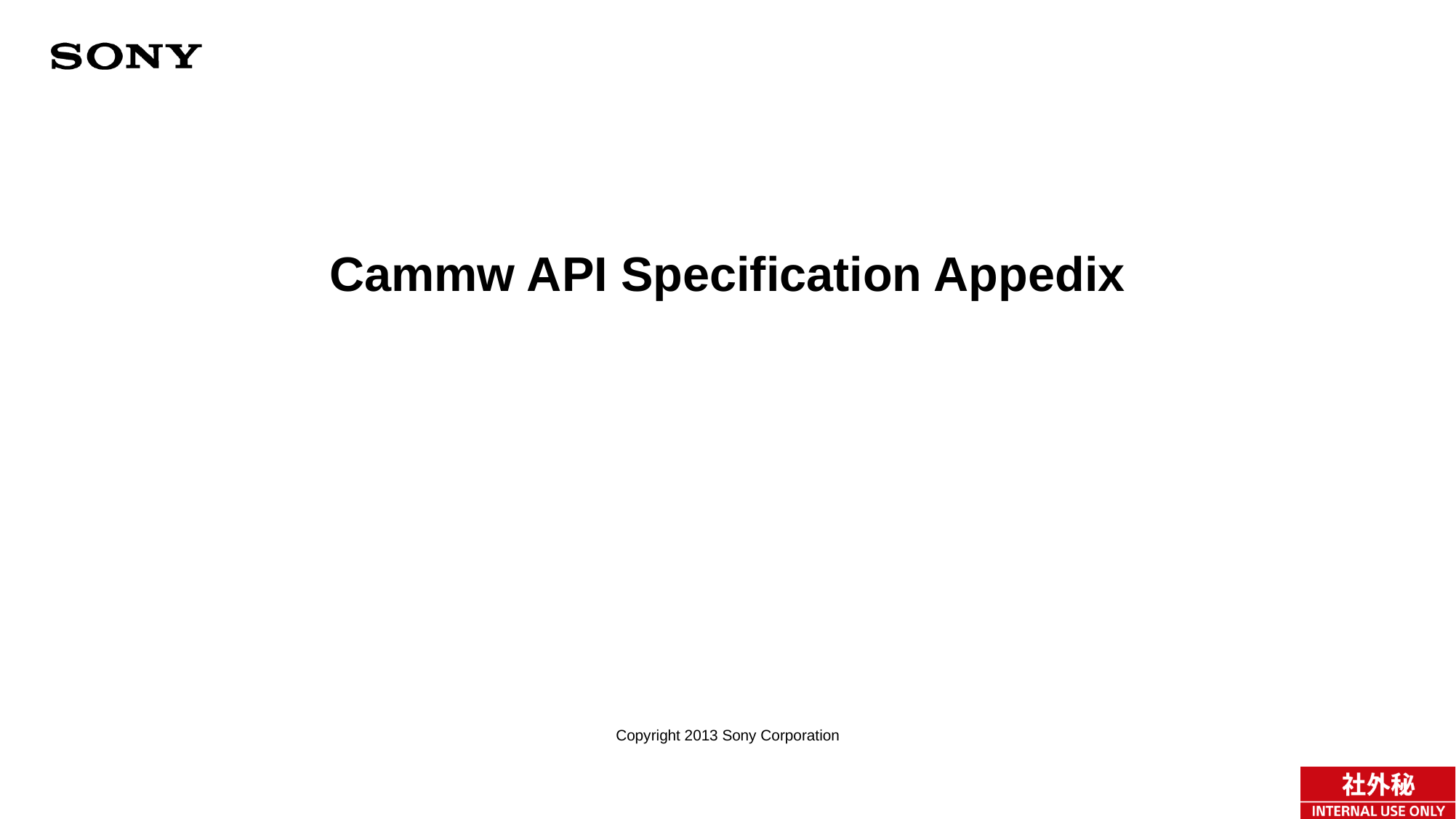

Cammw API Specification Appedix

Copyright 2013 Sony Corporation